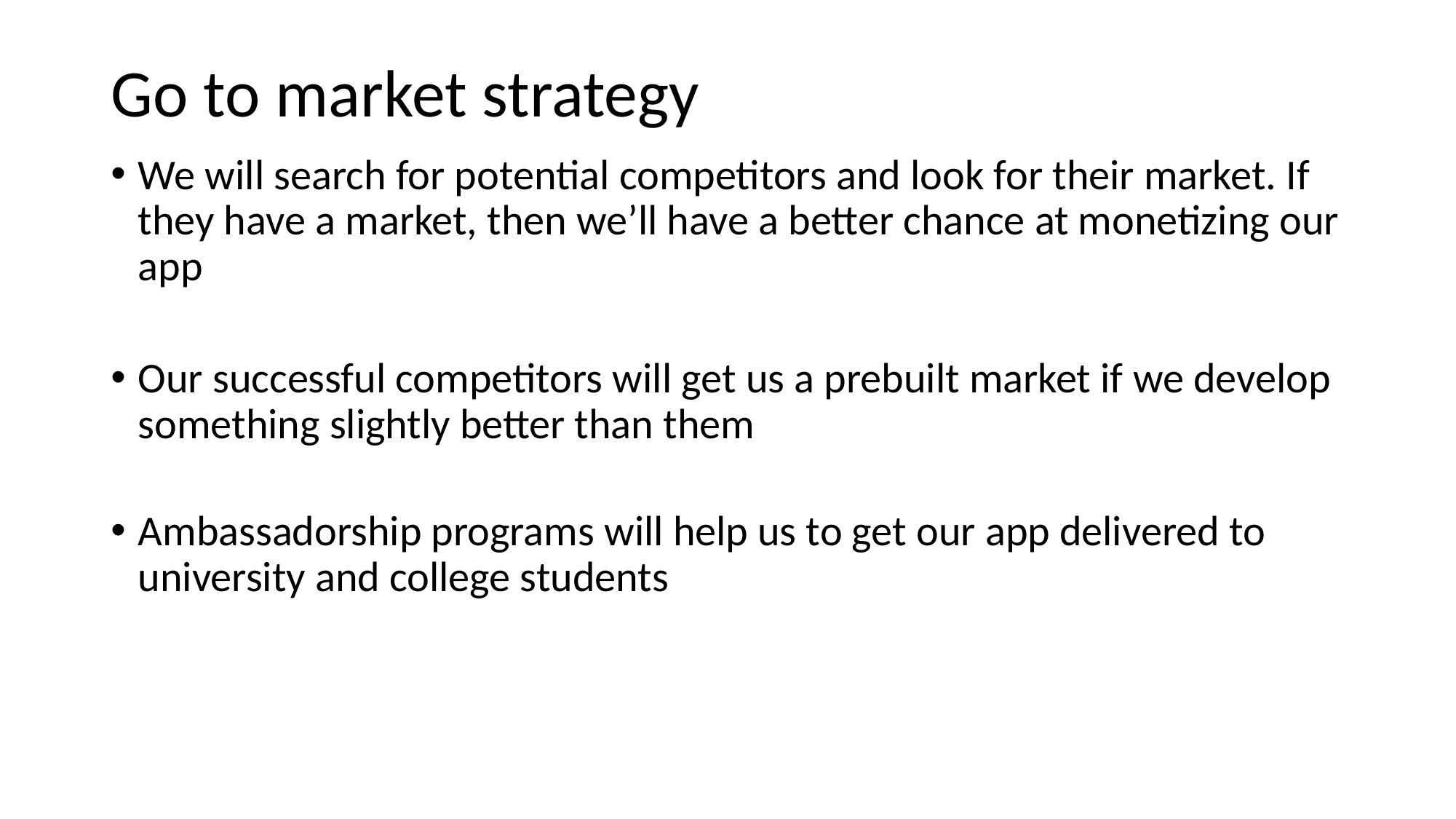

# Go to market strategy
We will search for potential competitors and look for their market. If they have a market, then we’ll have a better chance at monetizing our app
Our successful competitors will get us a prebuilt market if we develop something slightly better than them
Ambassadorship programs will help us to get our app delivered to university and college students